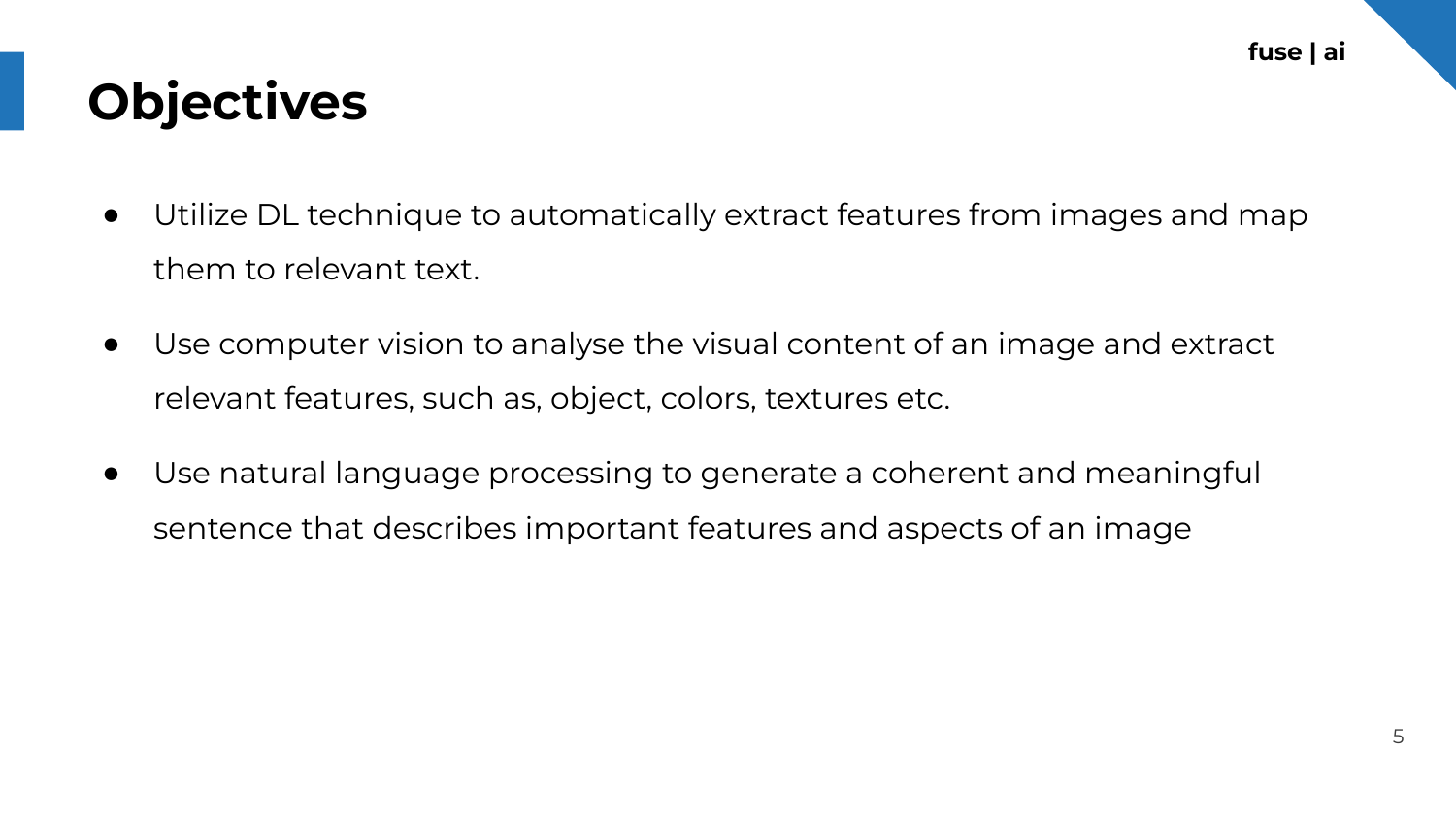

fuse | ai
# Objectives
Utilize DL technique to automatically extract features from images and map them to relevant text.
Use computer vision to analyse the visual content of an image and extract relevant features, such as, object, colors, textures etc.
Use natural language processing to generate a coherent and meaningful sentence that describes important features and aspects of an image
5